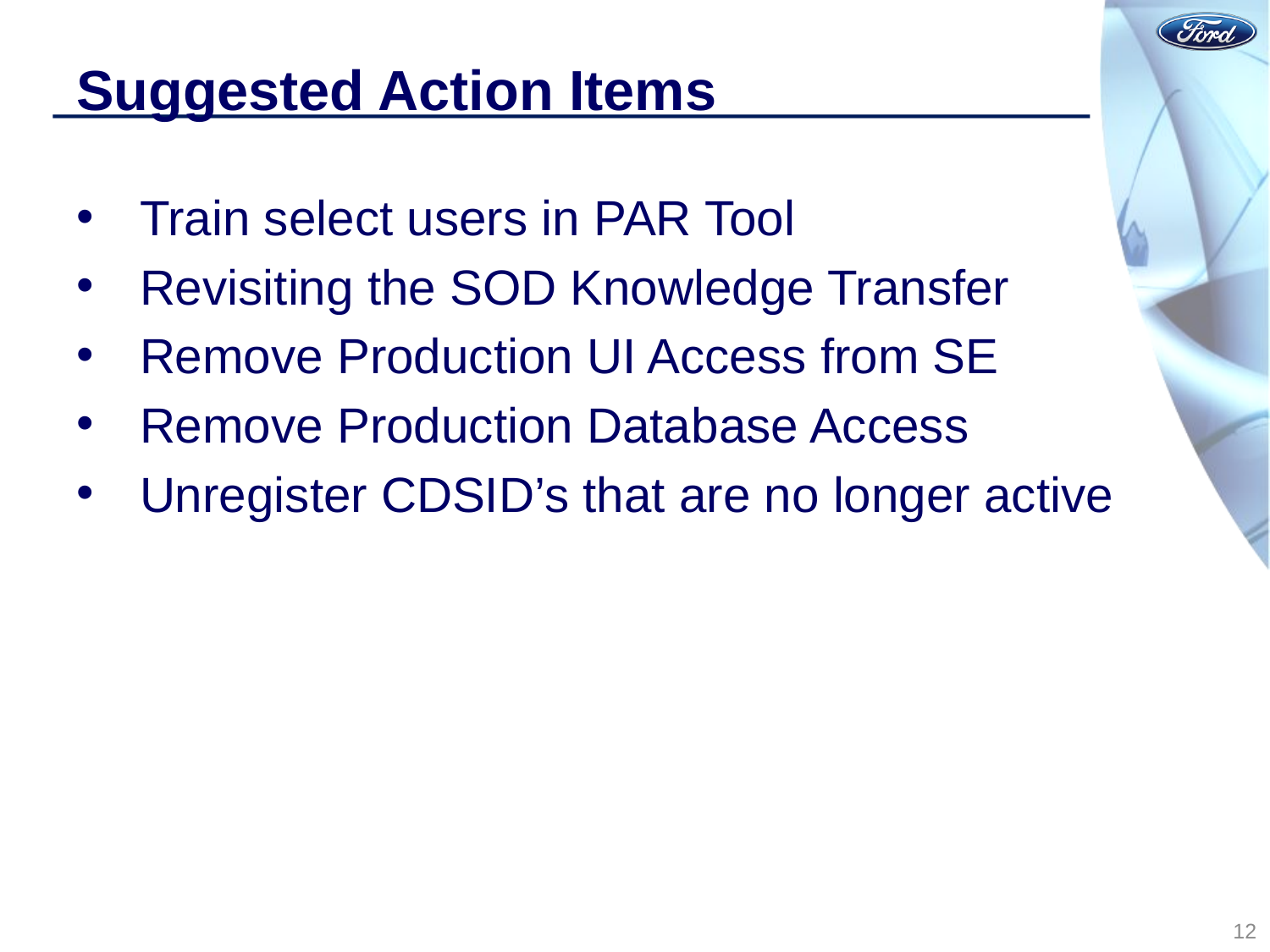

# Suggested Action Items
Train select users in PAR Tool
Revisiting the SOD Knowledge Transfer
Remove Production UI Access from SE
Remove Production Database Access
Unregister CDSID’s that are no longer active
12